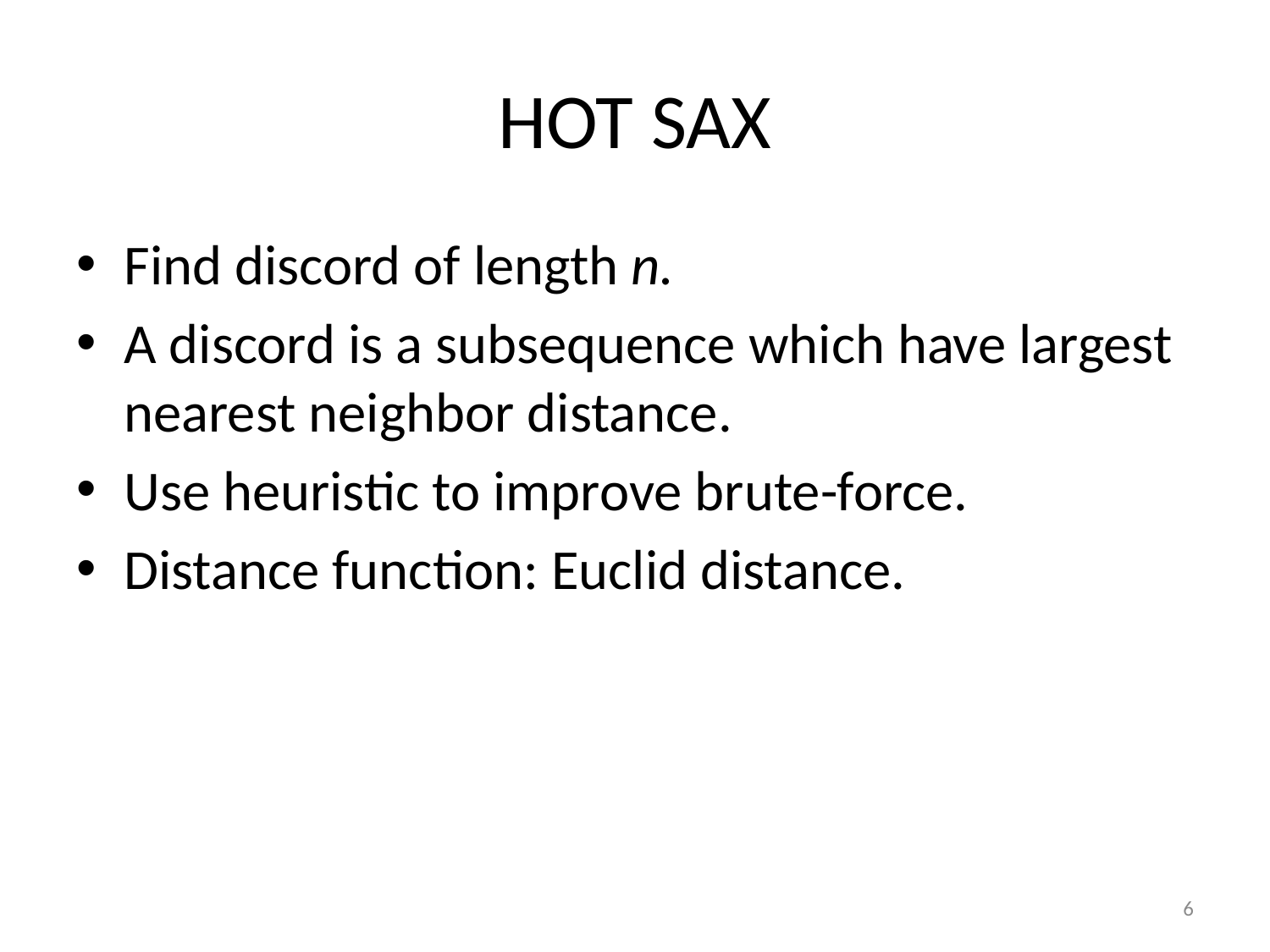

# HOT SAX
Find discord of length n.
A discord is a subsequence which have largest nearest neighbor distance.
Use heuristic to improve brute-force.
Distance function: Euclid distance.

6